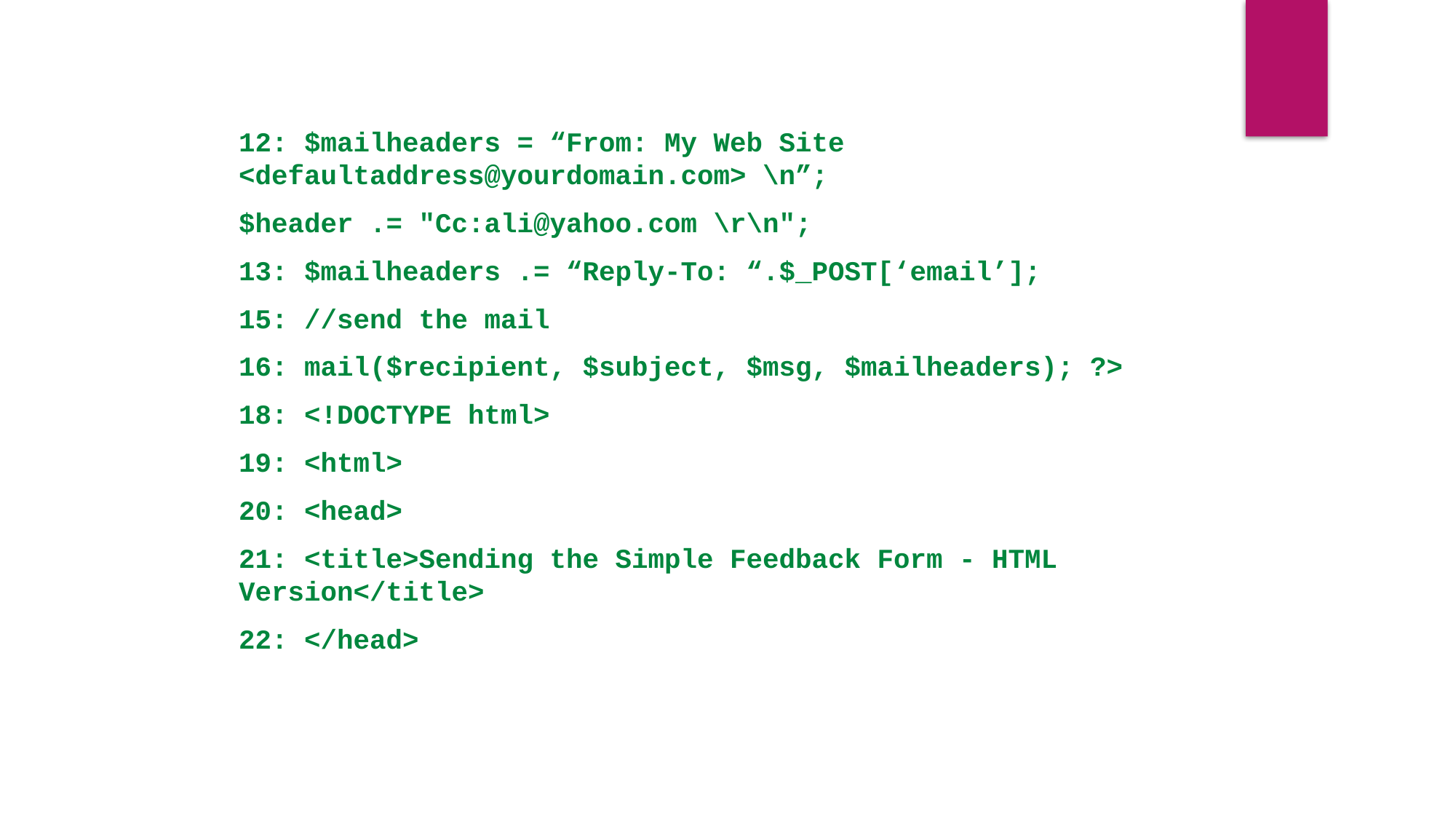

12: $mailheaders = “From: My Web Site <defaultaddress@yourdomain.com> \n”;
$header .= "Cc:ali@yahoo.com \r\n";
13: $mailheaders .= “Reply-To: “.$_POST[‘email’];
15: //send the mail
16: mail($recipient, $subject, $msg, $mailheaders); ?>
18: <!DOCTYPE html>
19: <html>
20: <head>
21: <title>Sending the Simple Feedback Form - HTML Version</title>
22: </head>